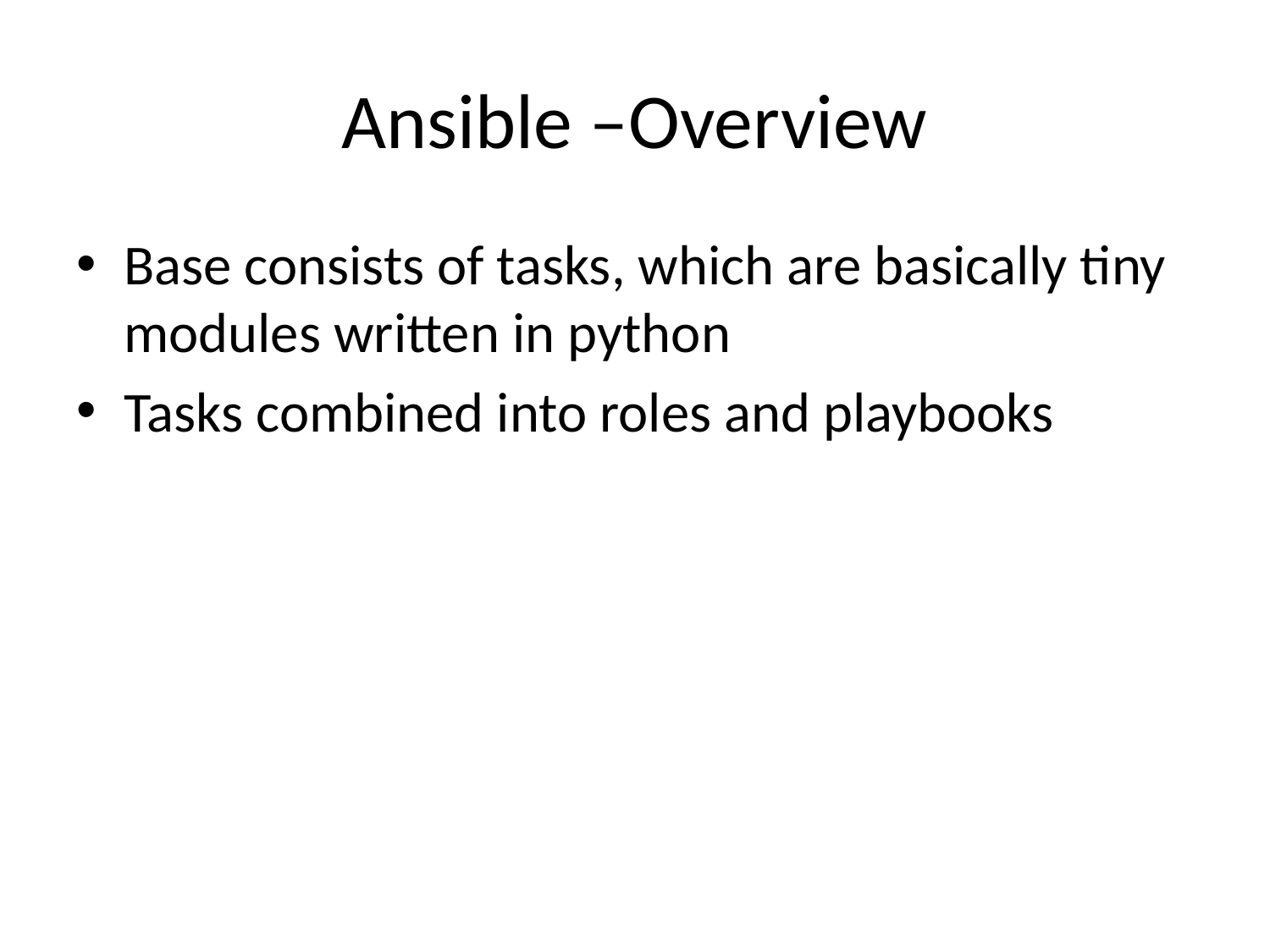

# Ansible –Overview
Base consists of tasks, which are basically tiny modules written in python
Tasks combined into roles and playbooks